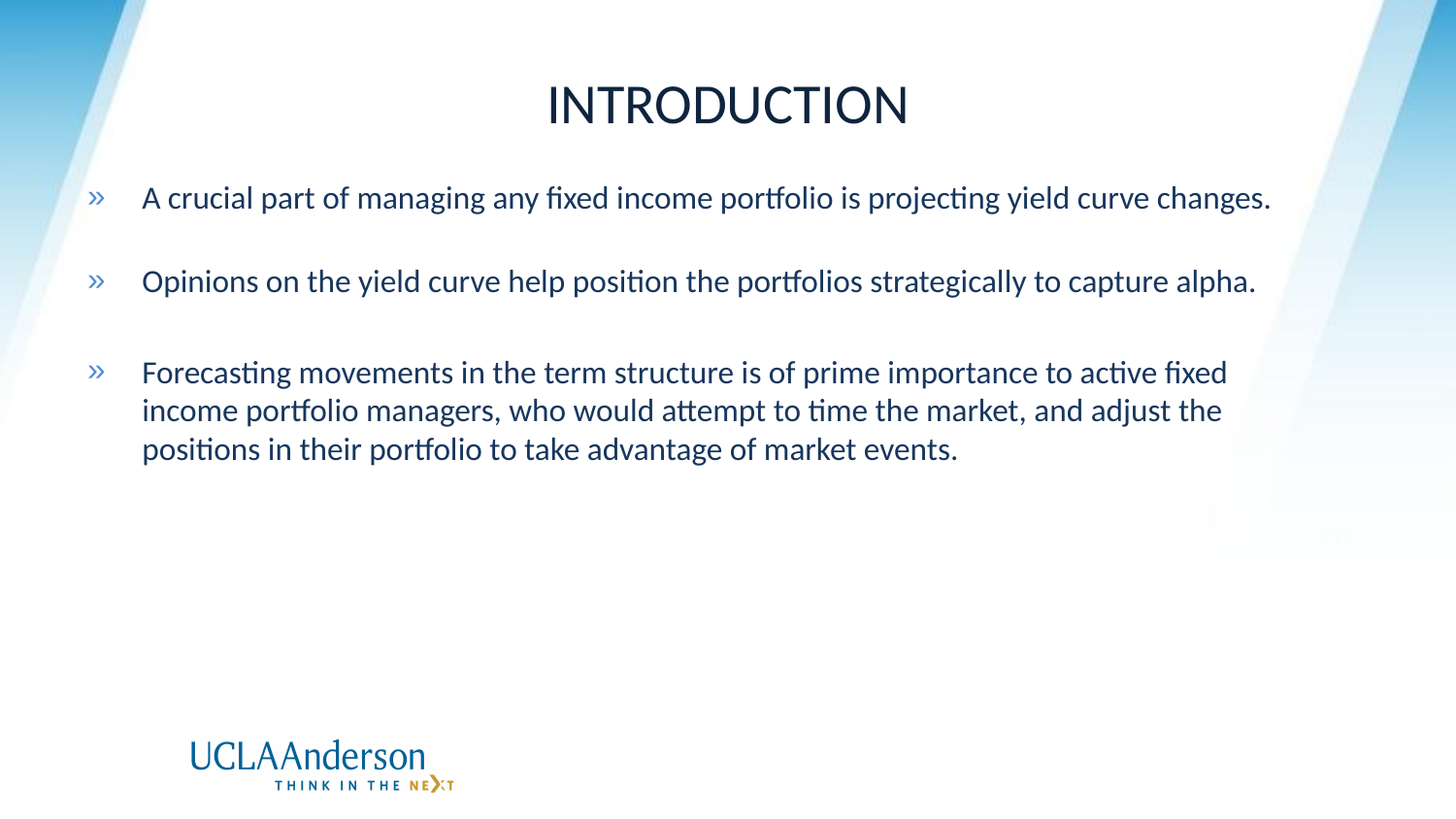

# INTRODUCTION
A crucial part of managing any fixed income portfolio is projecting yield curve changes.
Opinions on the yield curve help position the portfolios strategically to capture alpha.

Forecasting movements in the term structure is of prime importance to active fixed income portfolio managers, who would attempt to time the market, and adjust the positions in their portfolio to take advantage of market events.